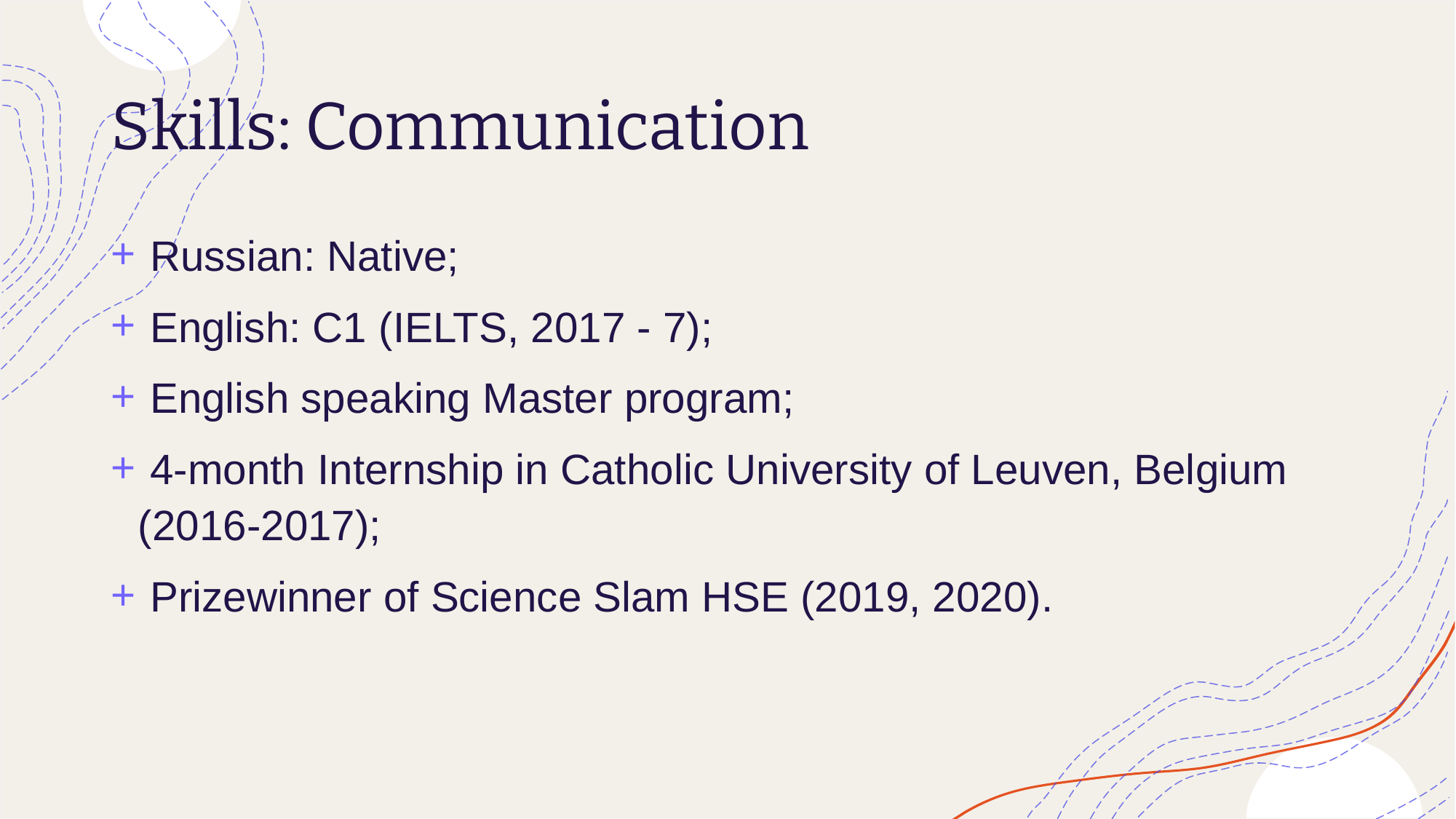

# Skills: Communication
 Russian: Native;
 English: C1 (IELTS, 2017 - 7);
 English speaking Master program;
 4-month Internship in Catholic University of Leuven, Belgium (2016-2017);
 Prizewinner of Science Slam HSE (2019, 2020).